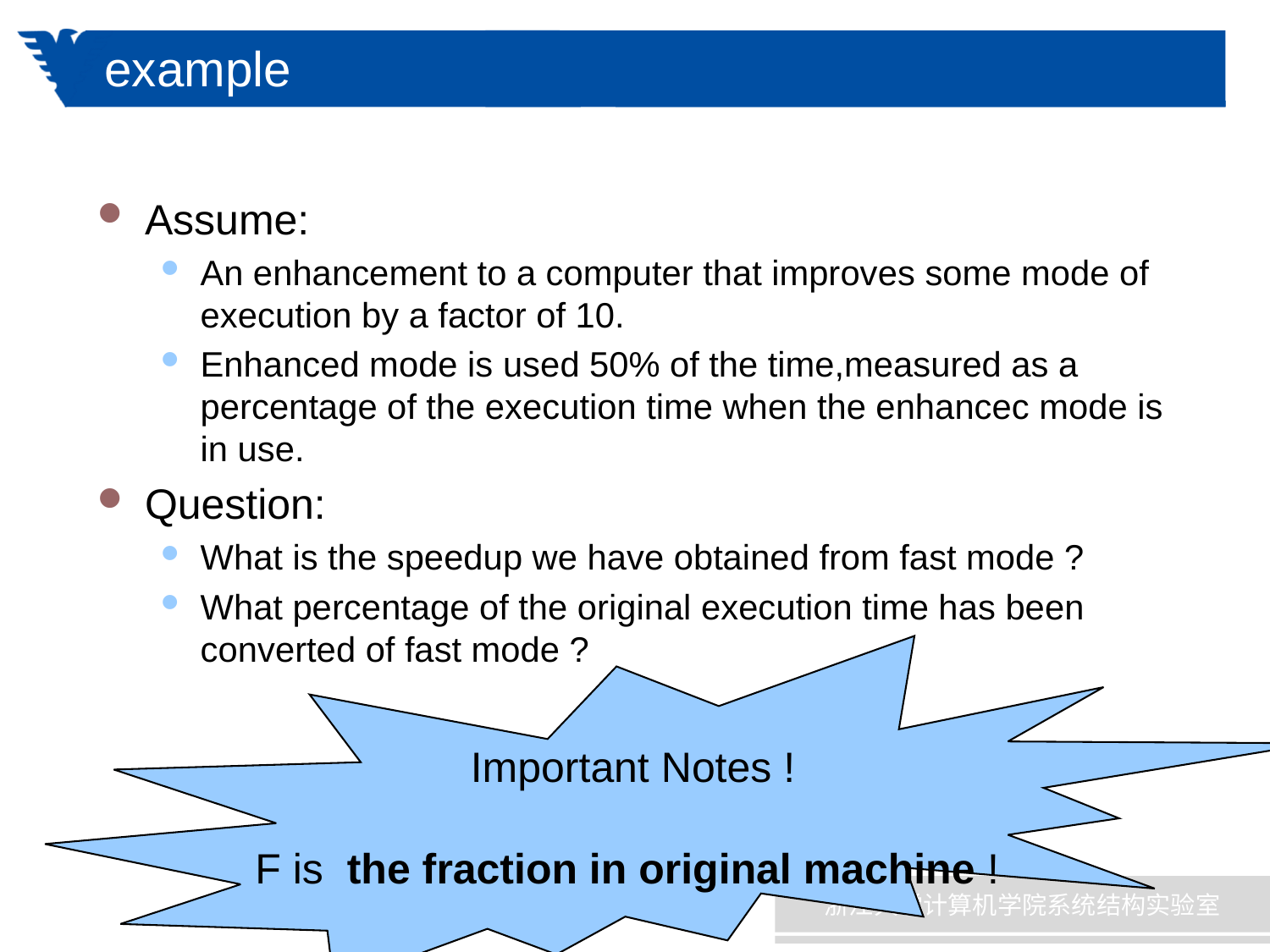

# example
Assume:
An enhancement to a computer that improves some mode of execution by a factor of 10.
Enhanced mode is used 50% of the time,measured as a percentage of the execution time when the enhancec mode is in use.
Question:
What is the speedup we have obtained from fast mode ?
What percentage of the original execution time has been converted of fast mode ?
Important Notes !

F is  the fraction in original machine !